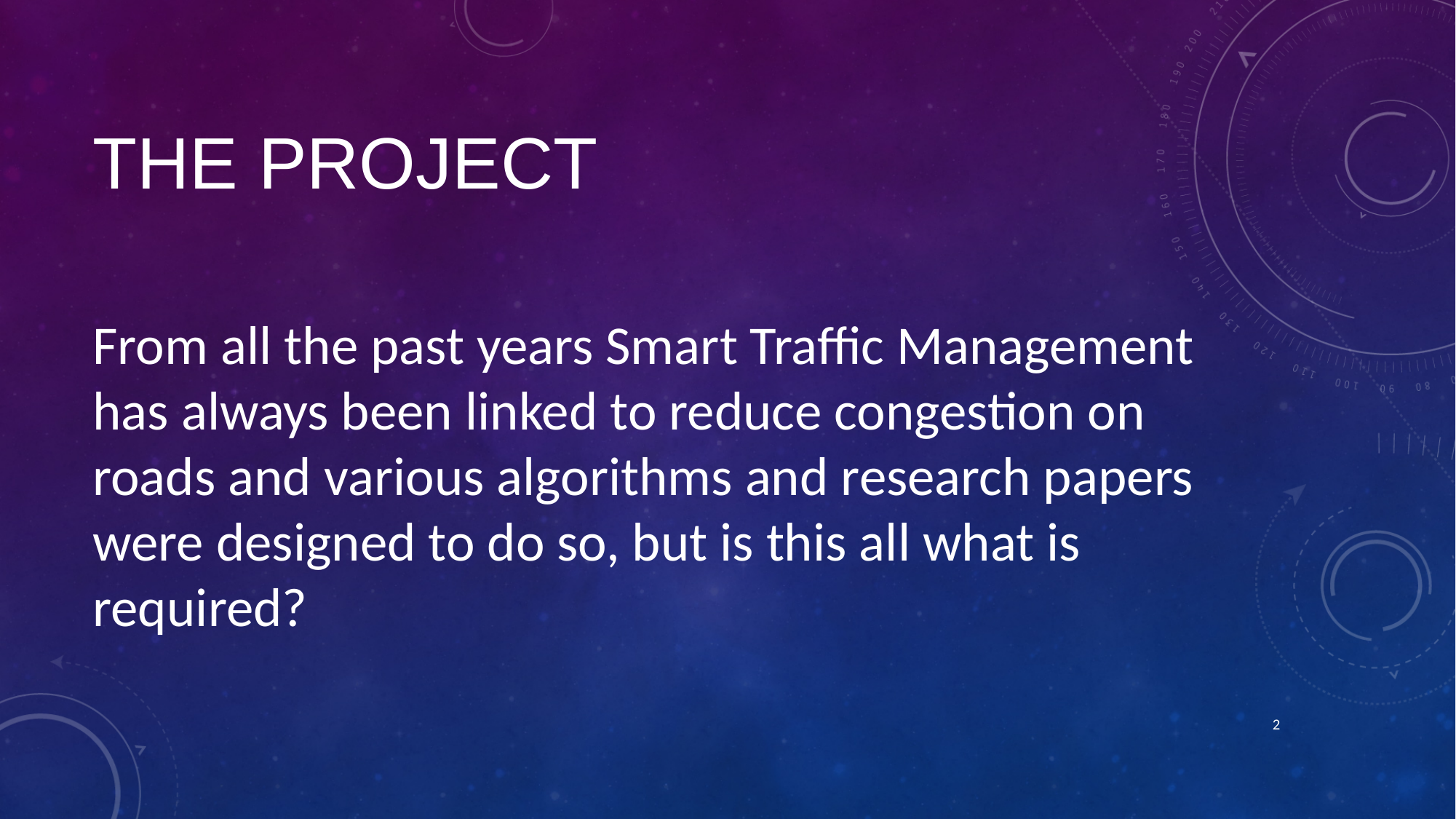

# The project
From all the past years Smart Traffic Management has always been linked to reduce congestion on roads and various algorithms and research papers were designed to do so, but is this all what is required?
2